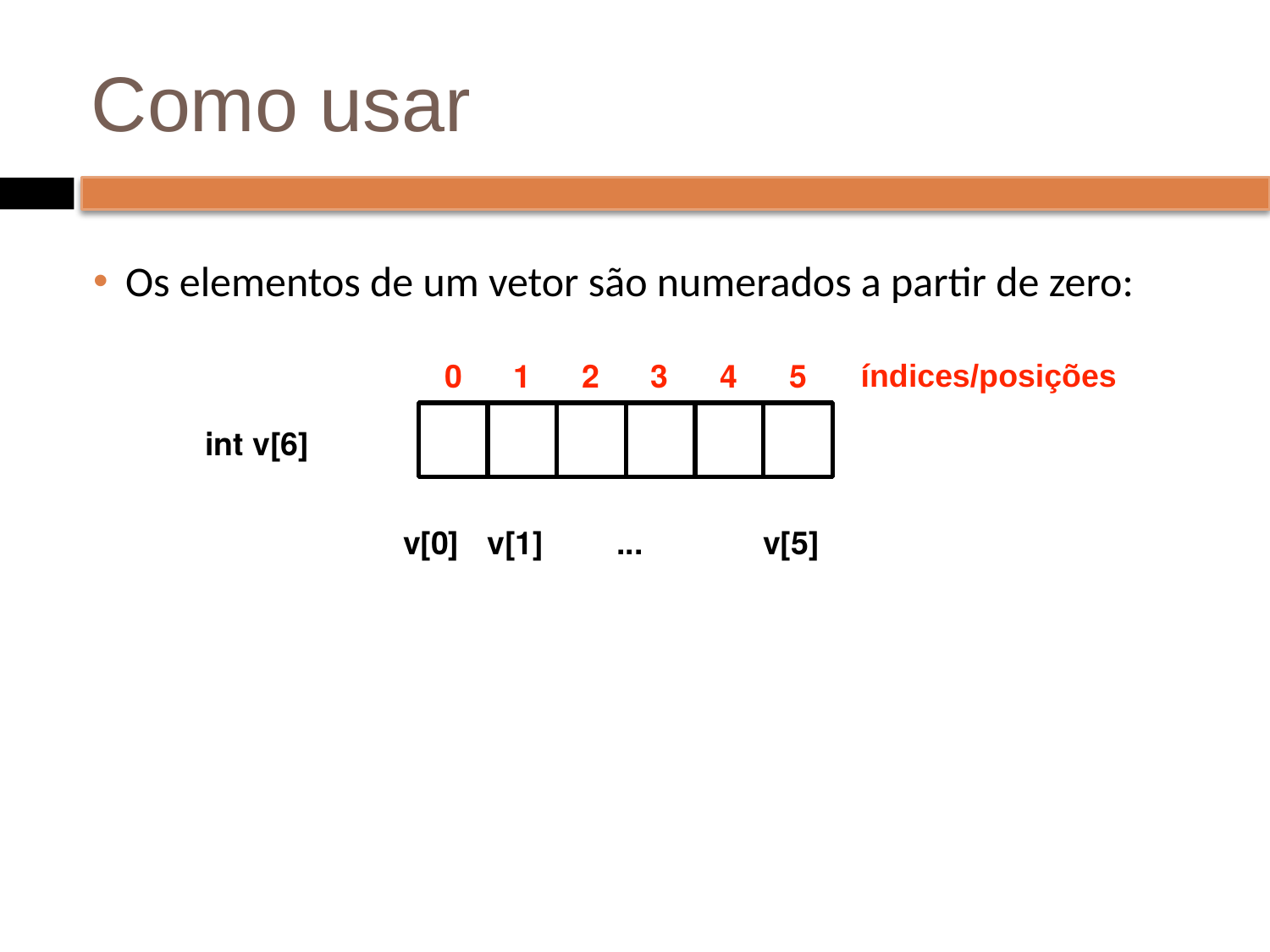

# Como usar
Os elementos de um vetor são numerados a partir de zero:
índices/posições
0
1
2
3
4
5

int v[6]
v[0]
v[1]
...
v[5]
25